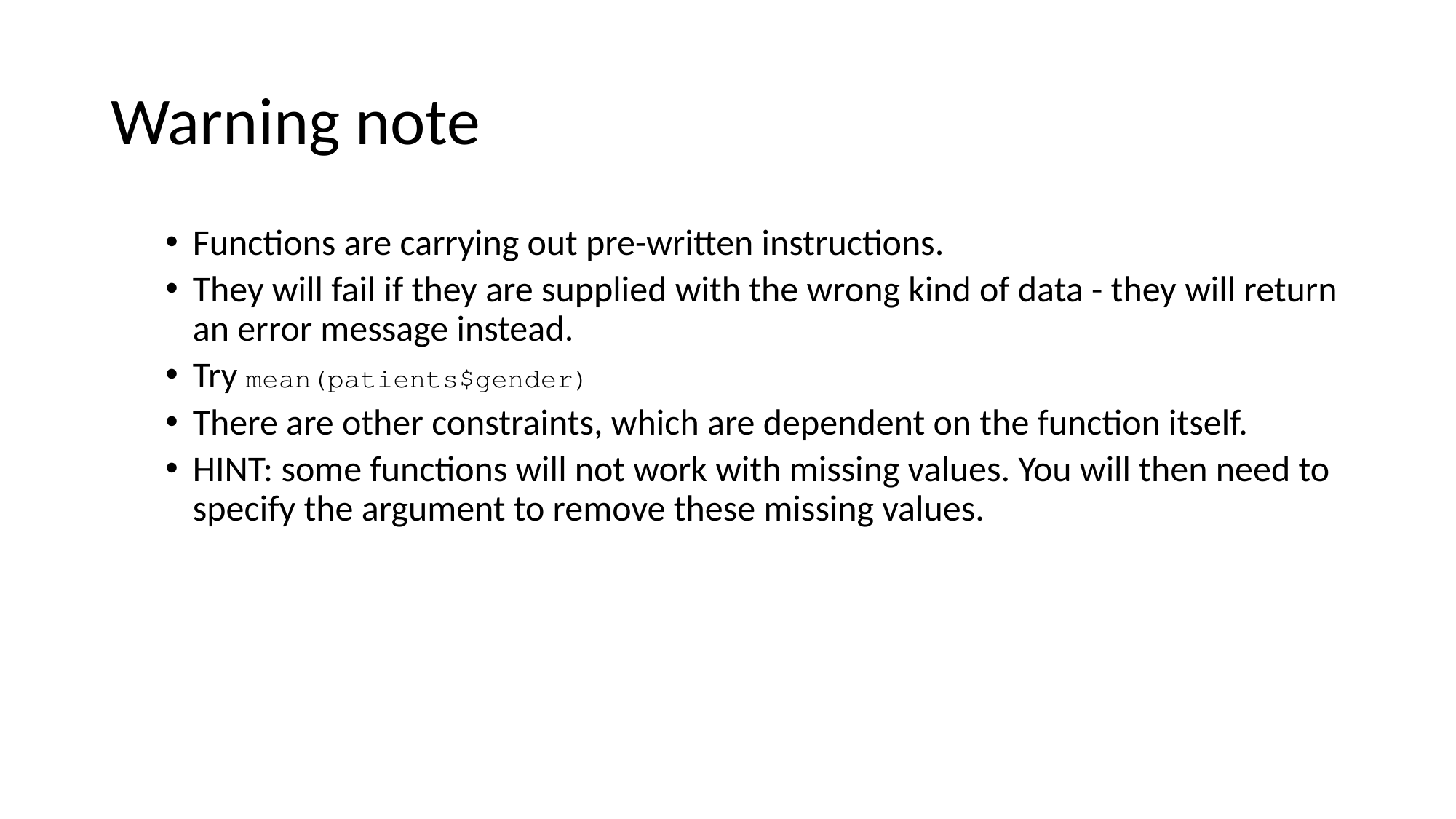

# Warning note
Functions are carrying out pre-written instructions.
They will fail if they are supplied with the wrong kind of data - they will return an error message instead.
Try mean(patients$gender)
There are other constraints, which are dependent on the function itself.
HINT: some functions will not work with missing values. You will then need to specify the argument to remove these missing values.